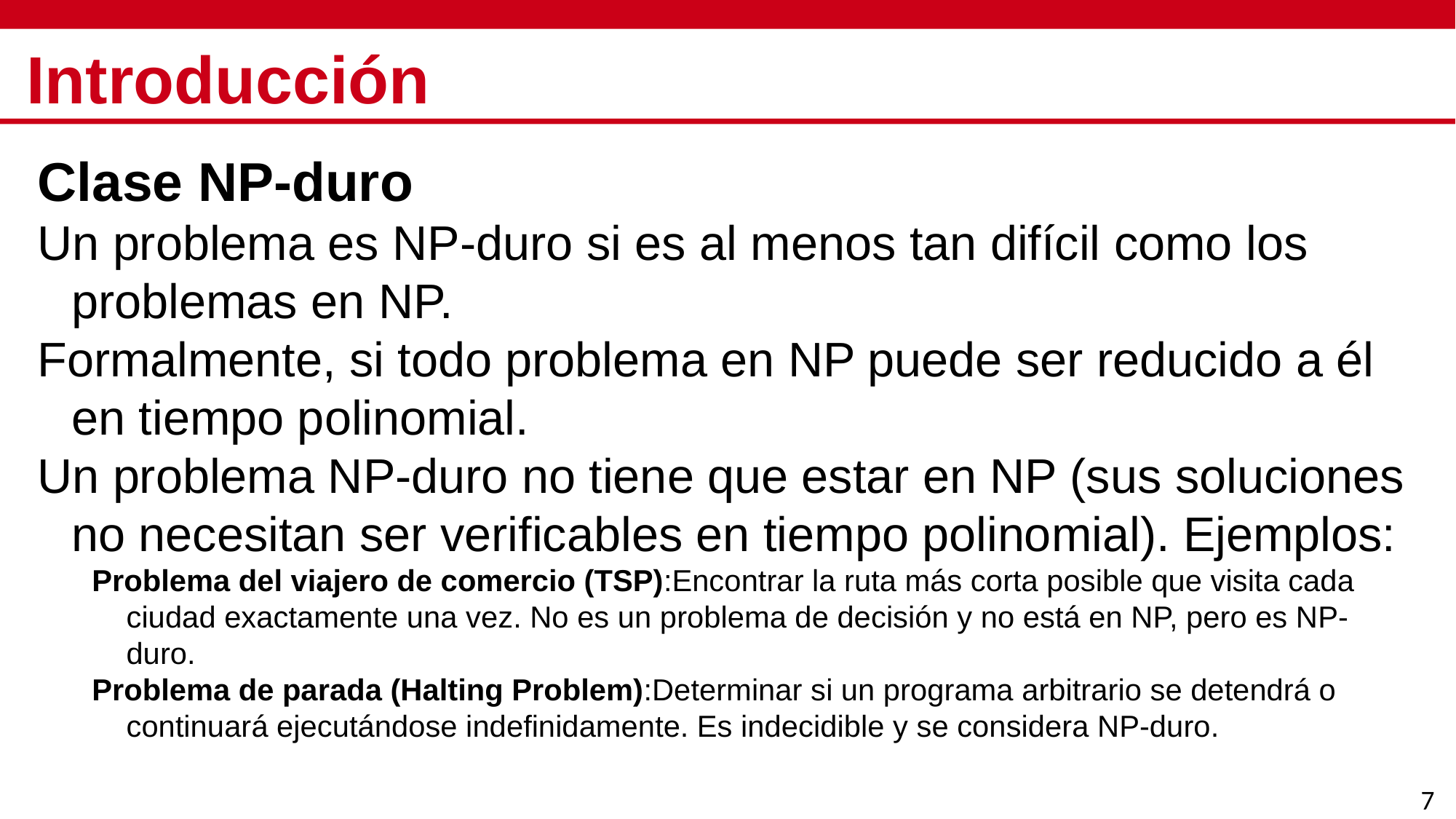

# Introducción
Clase NP-duro
Un problema es NP-duro si es al menos tan difícil como los problemas en NP.
Formalmente, si todo problema en NP puede ser reducido a él en tiempo polinomial.
Un problema NP-duro no tiene que estar en NP (sus soluciones no necesitan ser verificables en tiempo polinomial). Ejemplos:
Problema del viajero de comercio (TSP):Encontrar la ruta más corta posible que visita cada ciudad exactamente una vez. No es un problema de decisión y no está en NP, pero es NP-duro.
Problema de parada (Halting Problem):Determinar si un programa arbitrario se detendrá o continuará ejecutándose indefinidamente. Es indecidible y se considera NP-duro.

7